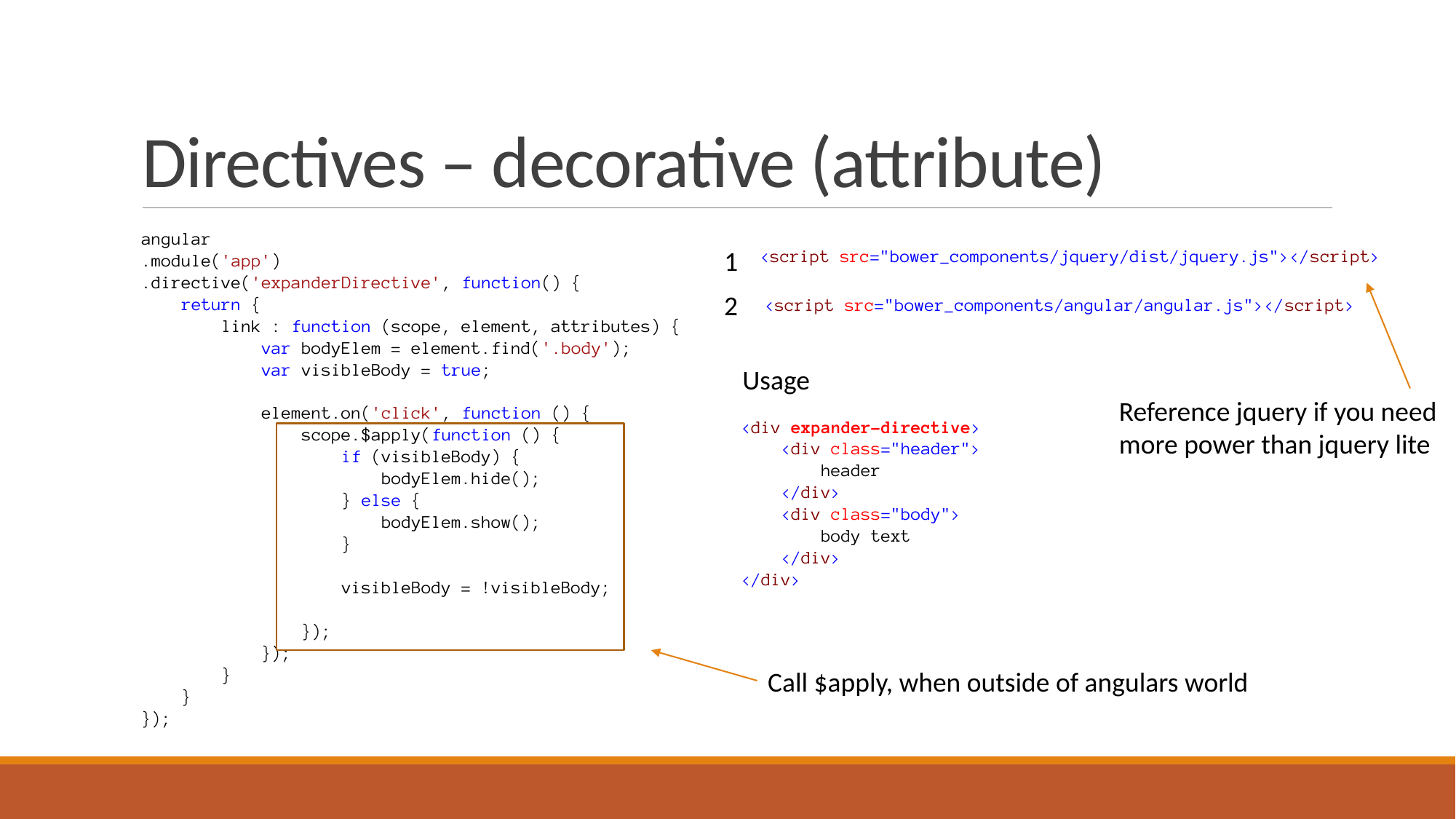

# Directives – decorative (attribute)
angular
.module('app')
.directive('expanderDirective', function() {
    return {
        link : function (scope, element, attributes) {
            var bodyElem = element.find('.body');
            var visibleBody = true;

            element.on('click', function () {
                scope.$apply(function () {
                    if (visibleBody) {
                        bodyElem.hide();
                    } else {
                        bodyElem.show();
                    }

                    visibleBody = !visibleBody;

                });
            });
        }
    }
});
1
<script src="bower_components/jquery/dist/jquery.js"></script>
2
<script src="bower_components/angular/angular.js"></script>
Usage
Reference jquery if you need
more power than jquery lite
<div expander-directive>
    <div class="header">
        header
    </div>
    <div class="body">
        body text
    </div>
</div>

Call $apply, when outside of angulars world